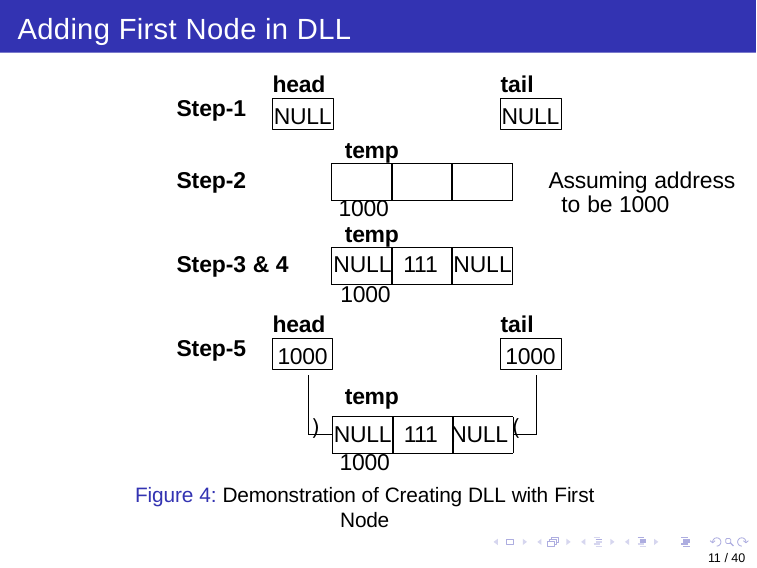

# Adding First Node in DLL
head
tail
Step-1
NULL
NULL
temp
|  |  |  |
| --- | --- | --- |
Step-2
Assuming address  to be 1000
1000
temp
Step-3 & 4
1000
| NULL | 111 | NULL |
| --- | --- | --- |
tail
head
Step-5
1000
1000

temp
)
(

NULL 111 NULL

1000
Figure 4: Demonstration of Creating DLL with First Node
11 / 40